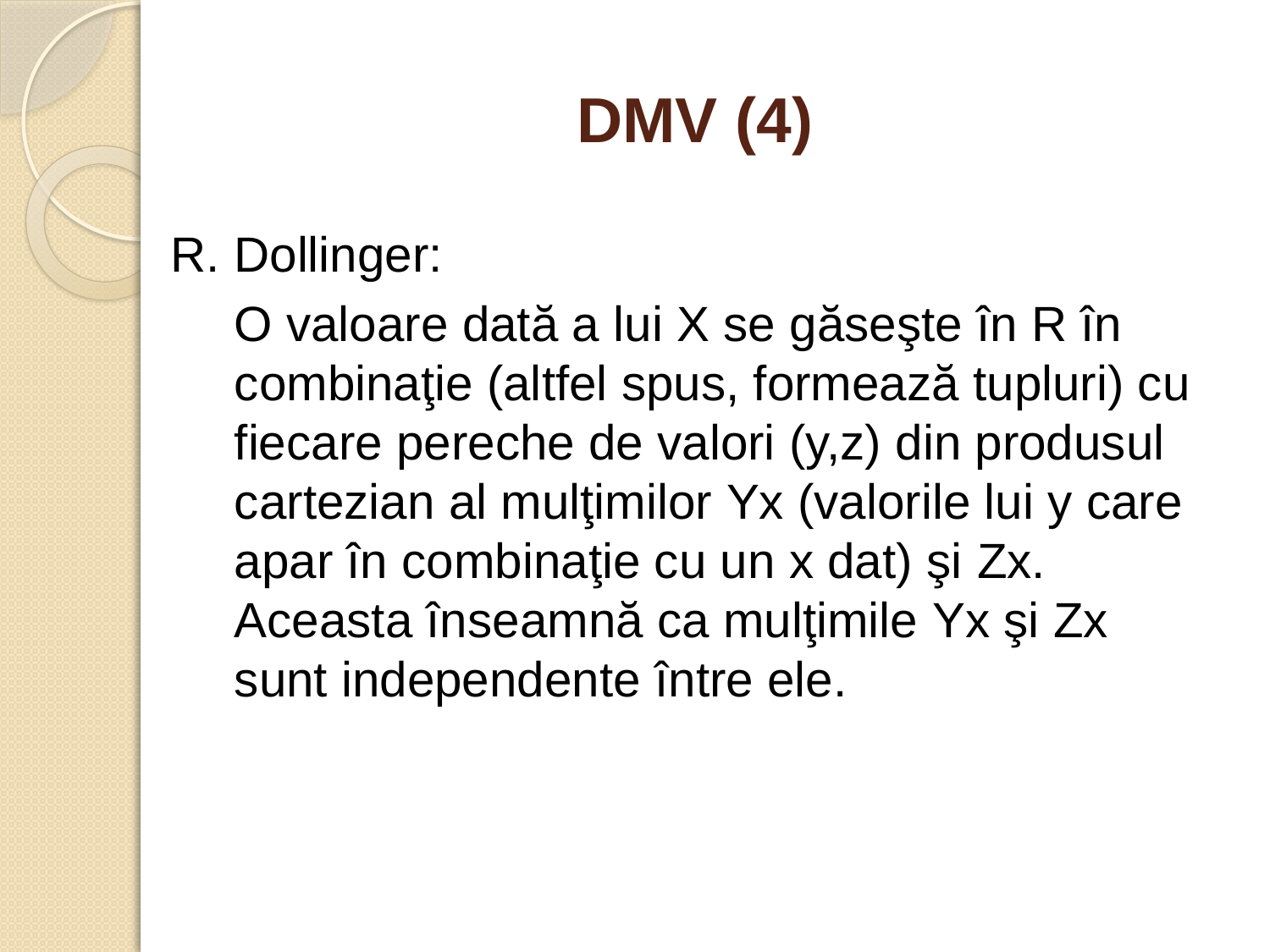

# DMV (4)
R. Dollinger:
	O valoare dată a lui X se găseşte în R în combinaţie (altfel spus, formează tupluri) cu fiecare pereche de valori (y,z) din produsul cartezian al mulţimilor Yx (valorile lui y care apar în combinaţie cu un x dat) şi Zx. Aceasta înseamnă ca mulţimile Yx şi Zx sunt independente între ele.